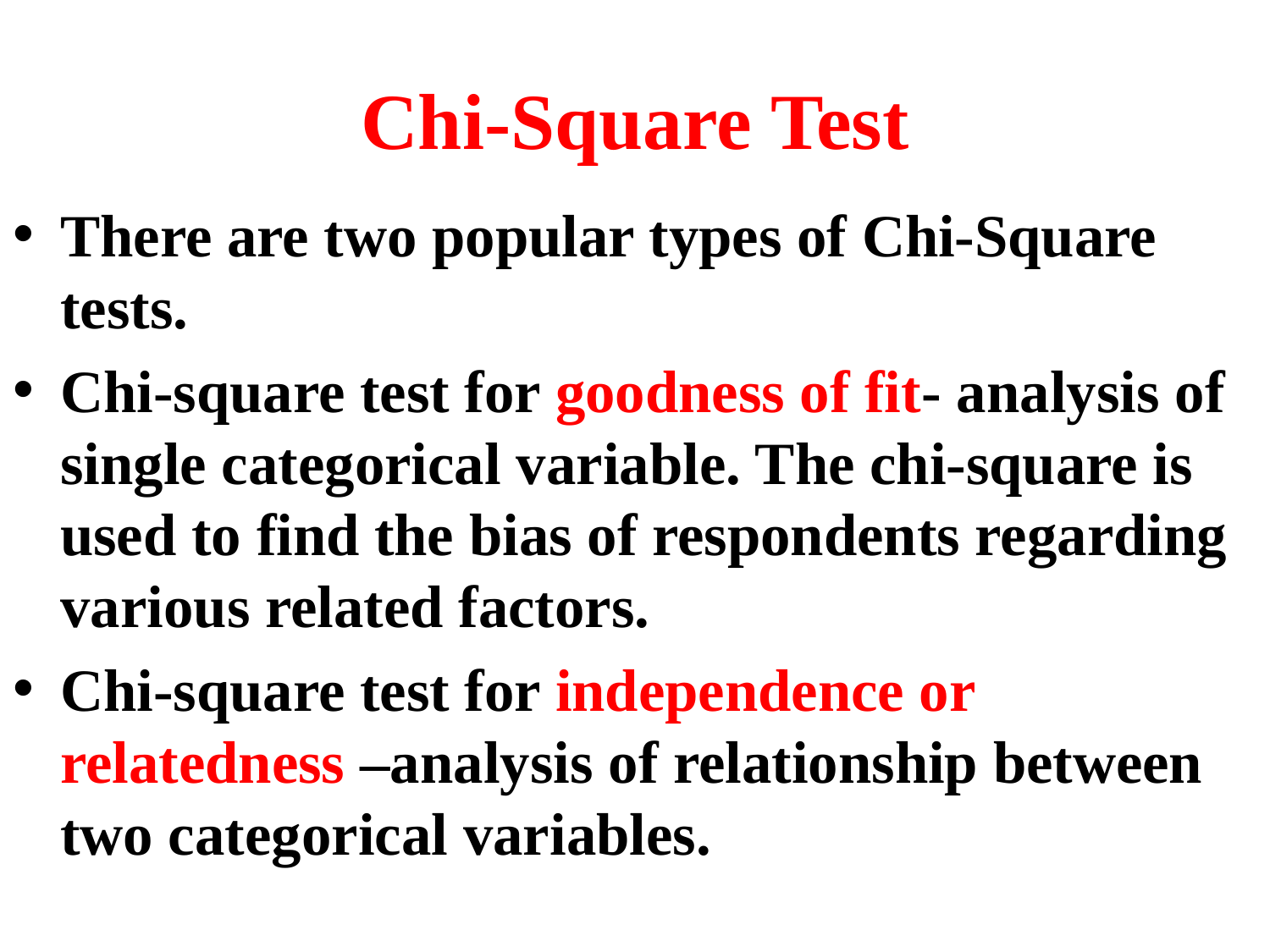

# Chi-Square Test
There are two popular types of Chi-Square tests.
Chi-square test for goodness of fit- analysis of single categorical variable. The chi-square is used to find the bias of respondents regarding various related factors.
Chi-square test for independence or relatedness –analysis of relationship between two categorical variables.